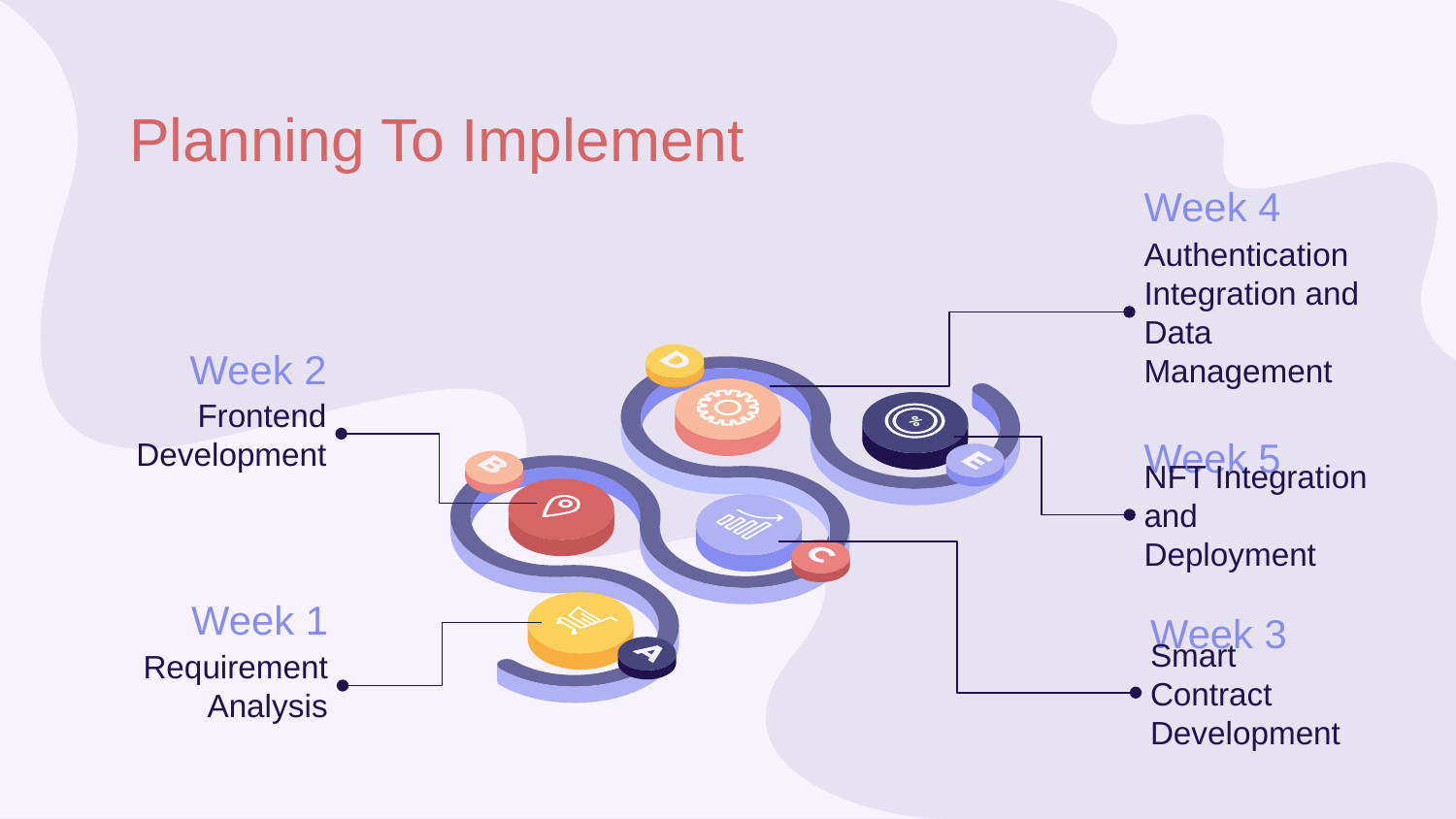

# Planning To Implement
Week 4
Authentication Integration and Data Management

Week 2
Frontend Development
Week 5
NFT Integration and Deployment
Week 1
Week 3
Requirement Analysis
Smart Contract Development